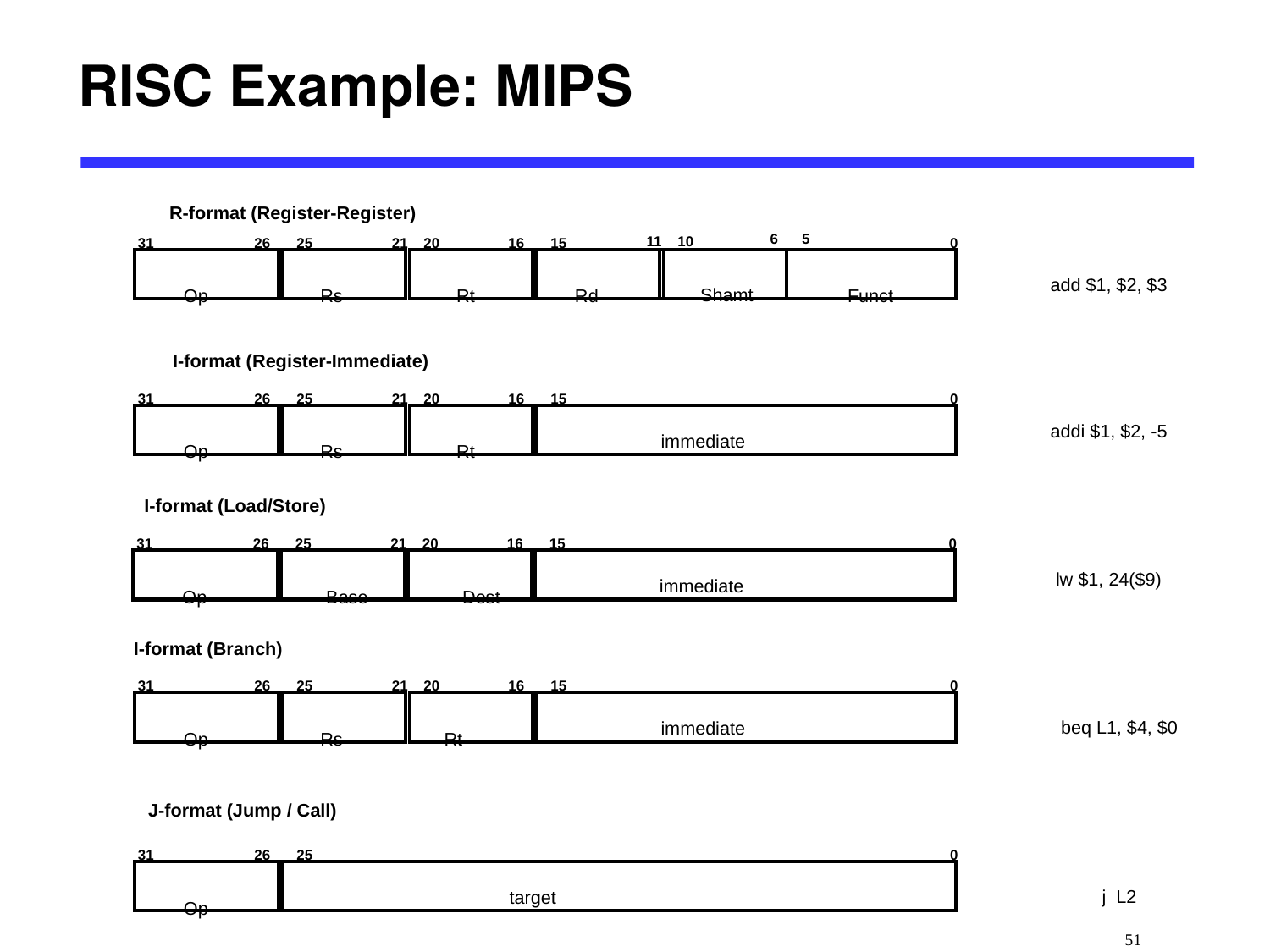

# RISC Example: MIPS
R-format (Register-Register)
6
5
11
10
31
26
25
21
20
16
15
0
add $1, $2, $3

Shamt
Op
Rs
Rt
Rd
Funct
I-format (Register-Immediate)
31
26
25
21
20
16
15
0
addi $1, $2, -5

immediate
Op
Rs
Rt
I-format (Load/Store)
31
26
25
21
20
16
15
0
lw $1, 24($9)

immediate
Op
Base
Dest
I-format (Branch)
31
26
25
21
20
16
15
0
beq L1, $4, $0

immediate
Op
Rs
Rt
J-format (Jump / Call)
31
26
25
0
j  L2

target
Op
                           51